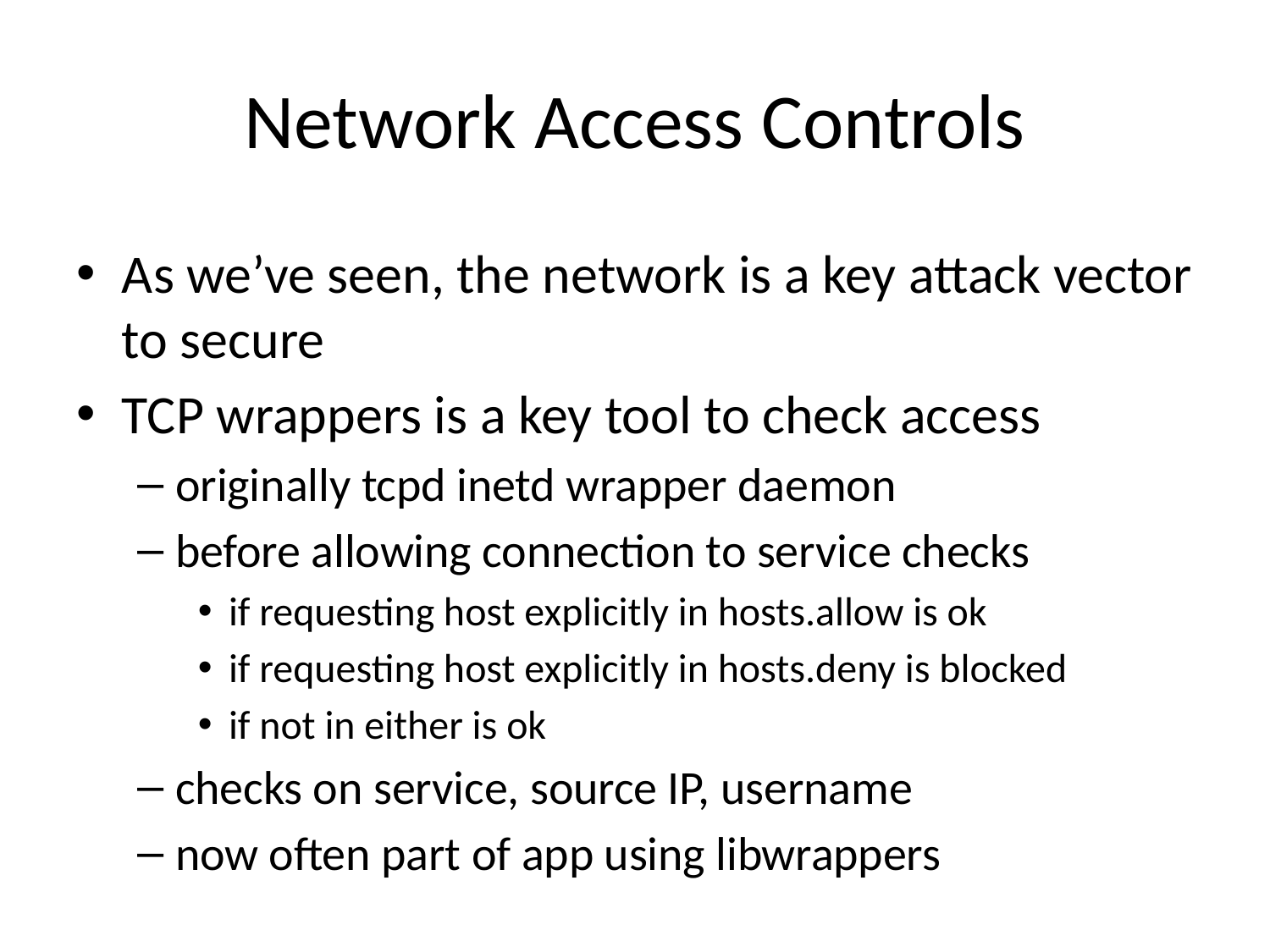

# Network Access Controls
As we’ve seen, the network is a key attack vector to secure
TCP wrappers is a key tool to check access
originally tcpd inetd wrapper daemon
before allowing connection to service checks
if requesting host explicitly in hosts.allow is ok
if requesting host explicitly in hosts.deny is blocked
if not in either is ok
checks on service, source IP, username
now often part of app using libwrappers